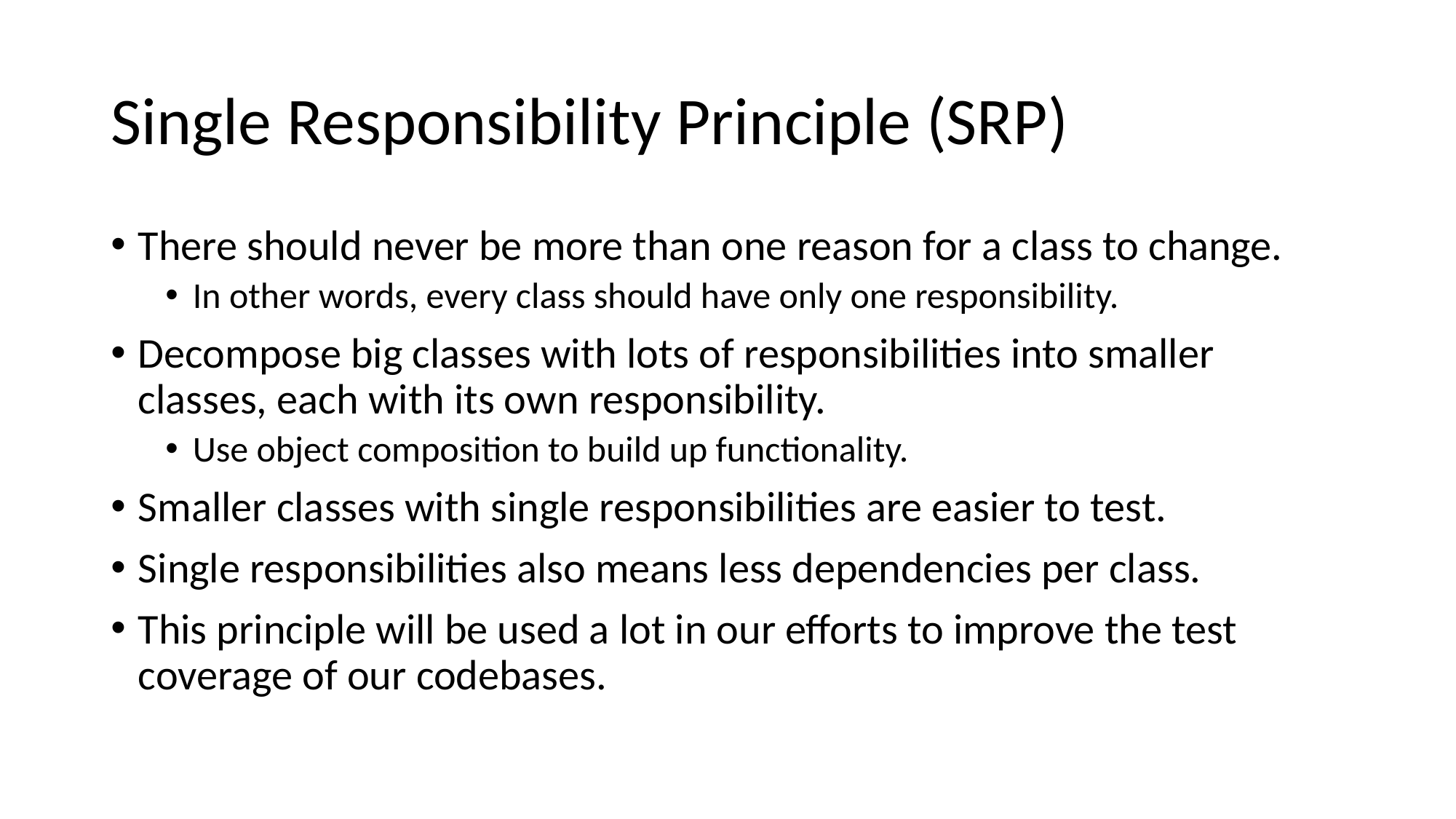

# Single Responsibility Principle (SRP)
There should never be more than one reason for a class to change.
In other words, every class should have only one responsibility.
Decompose big classes with lots of responsibilities into smaller classes, each with its own responsibility.
Use object composition to build up functionality.
Smaller classes with single responsibilities are easier to test.
Single responsibilities also means less dependencies per class.
This principle will be used a lot in our efforts to improve the test coverage of our codebases.